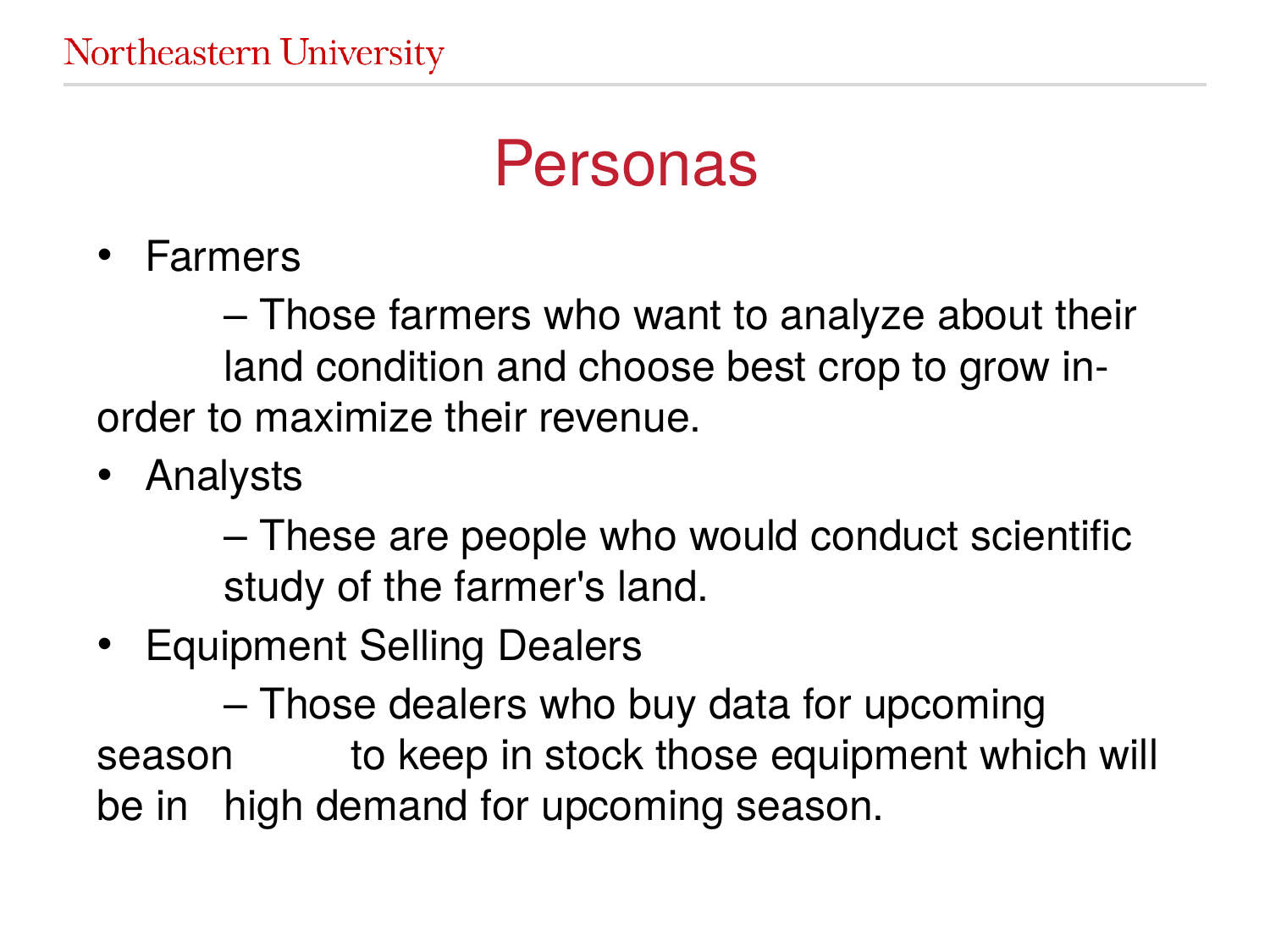

# Personas
Farmers
	– Those farmers who want to analyze about their 	land condition and choose best crop to grow in-	order to maximize their revenue.
Analysts
	– These are people who would conduct scientific 	study of the farmer's land.
Equipment Selling Dealers
	– Those dealers who buy data for upcoming season 	to keep in stock those equipment which will be in 	high demand for upcoming season.